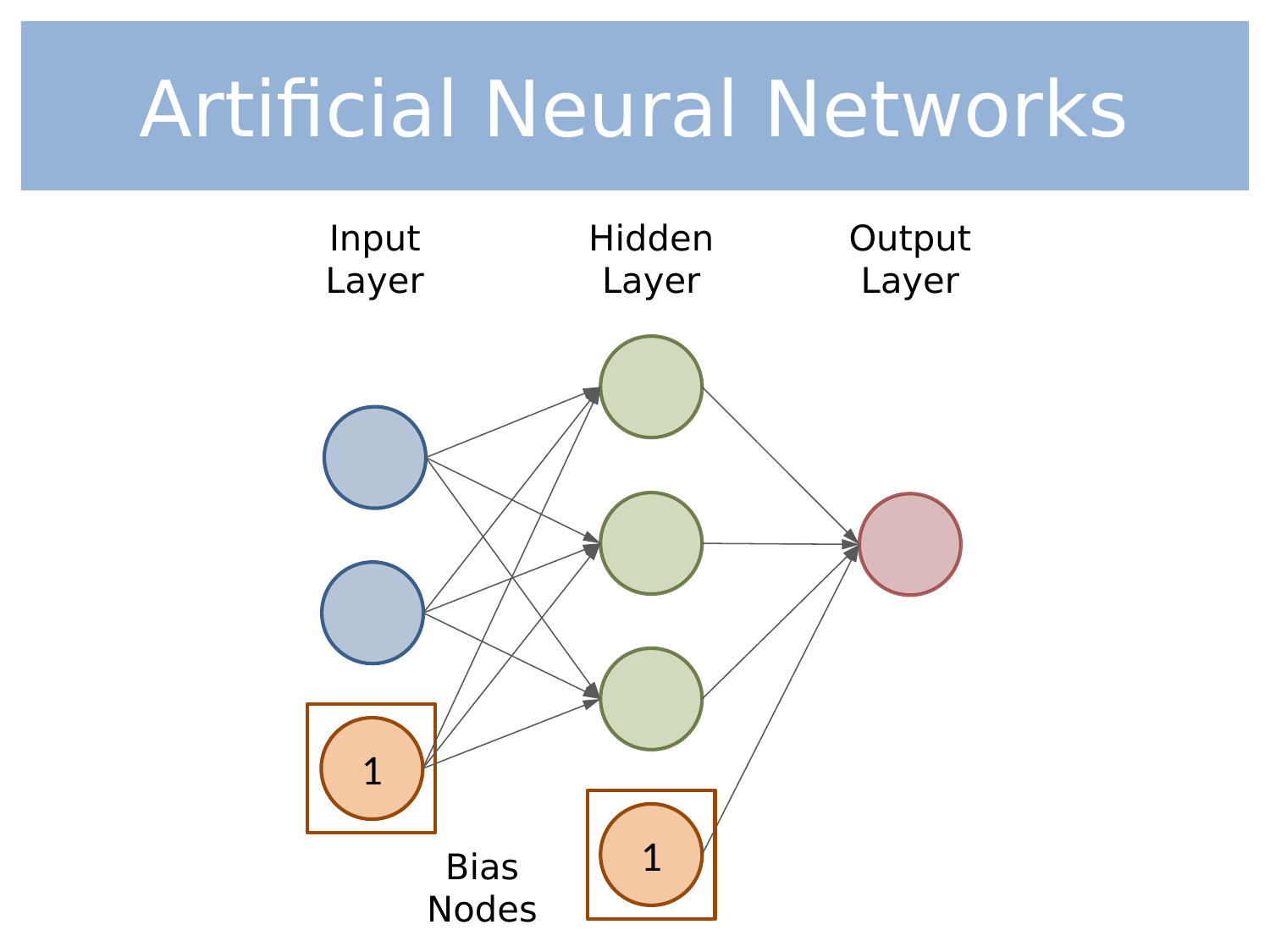

Artificial Neural Networks
Input Layer
Output Layer
Hidden Layer

1

1
Bias Nodes